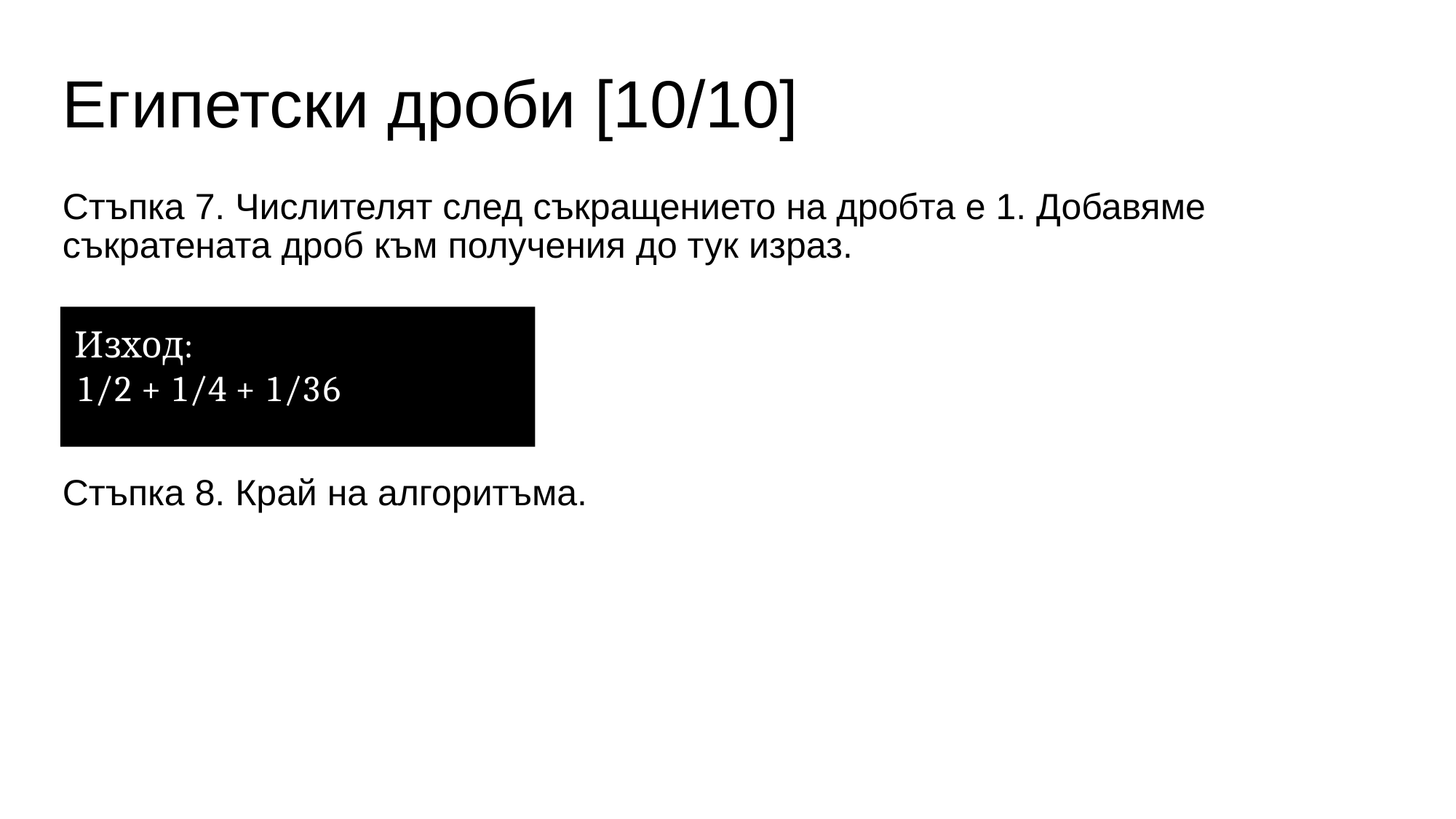

# Египетски дроби [10/10]
Стъпка 7. Числителят след съкращението на дробта е 1. Добавяме съкратената дроб към получения до тук израз.

Стъпка 8. Край на алгоритъма.

Изход:
1/2 + 1/4 + 1/36